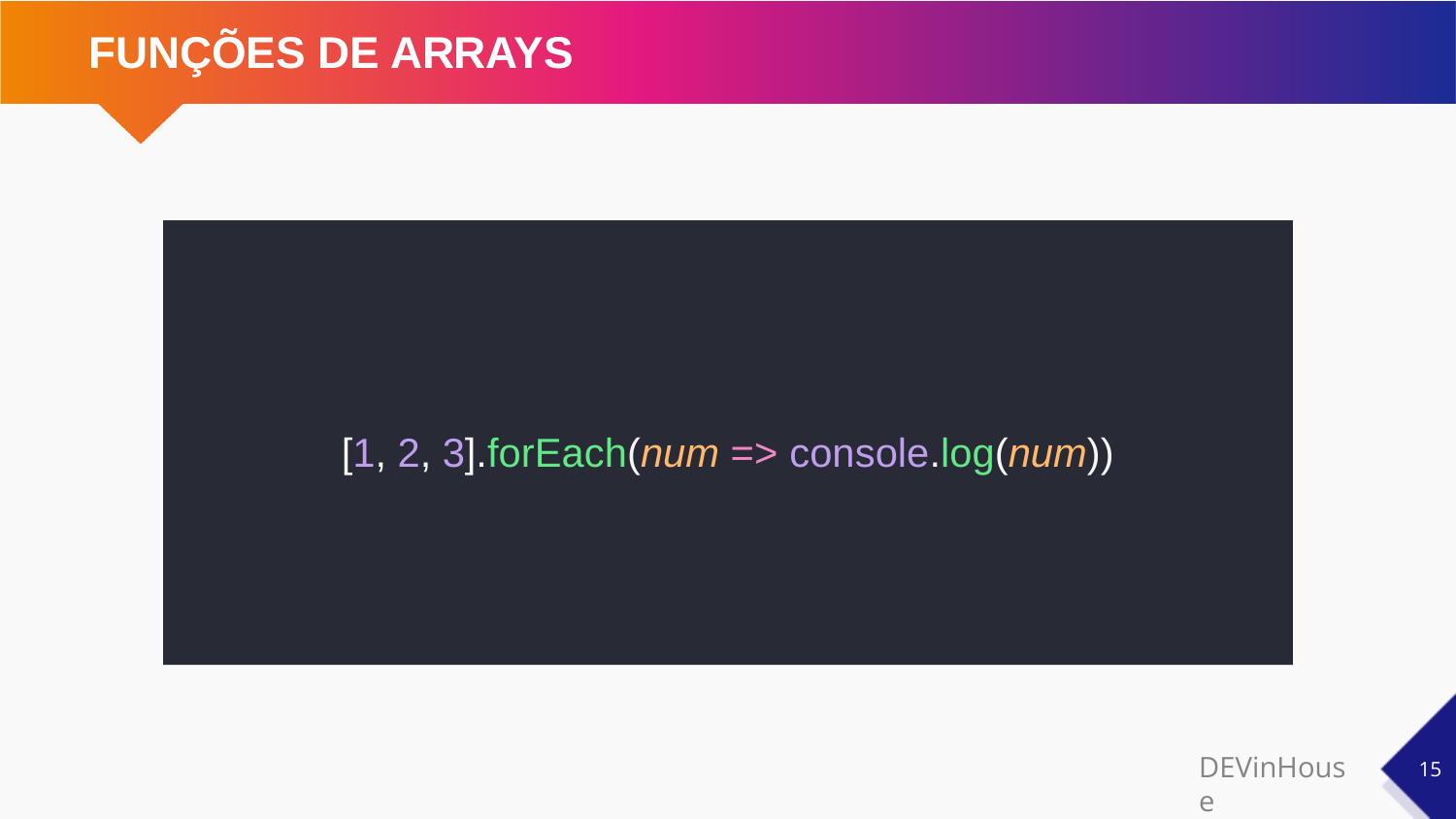

# FUNÇÕES DE ARRAYS
[1, 2, 3].forEach(num => console.log(num))
15